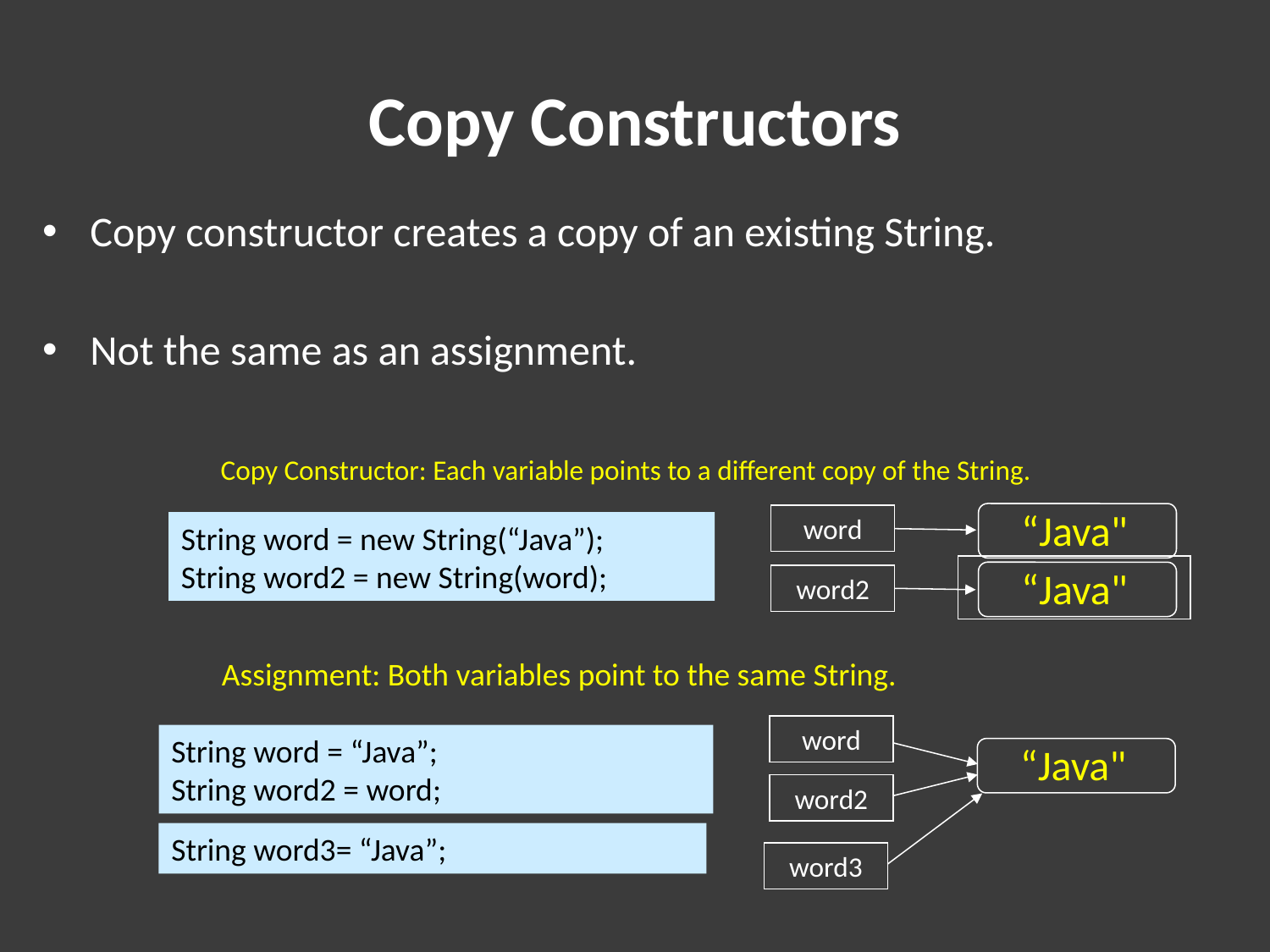

# Copy Constructors
Copy constructor creates a copy of an existing String.

Not the same as an assignment.
Copy Constructor: Each variable points to a different copy of the String.
“Java"

word
String word = new String(“Java”);
String word2 = new String(word);

“Java"

word2

Assignment: Both variables point to the same String.
word
String word = “Java”;
String word2 = word;
“Java"

word2

String word3= “Java”;
word3